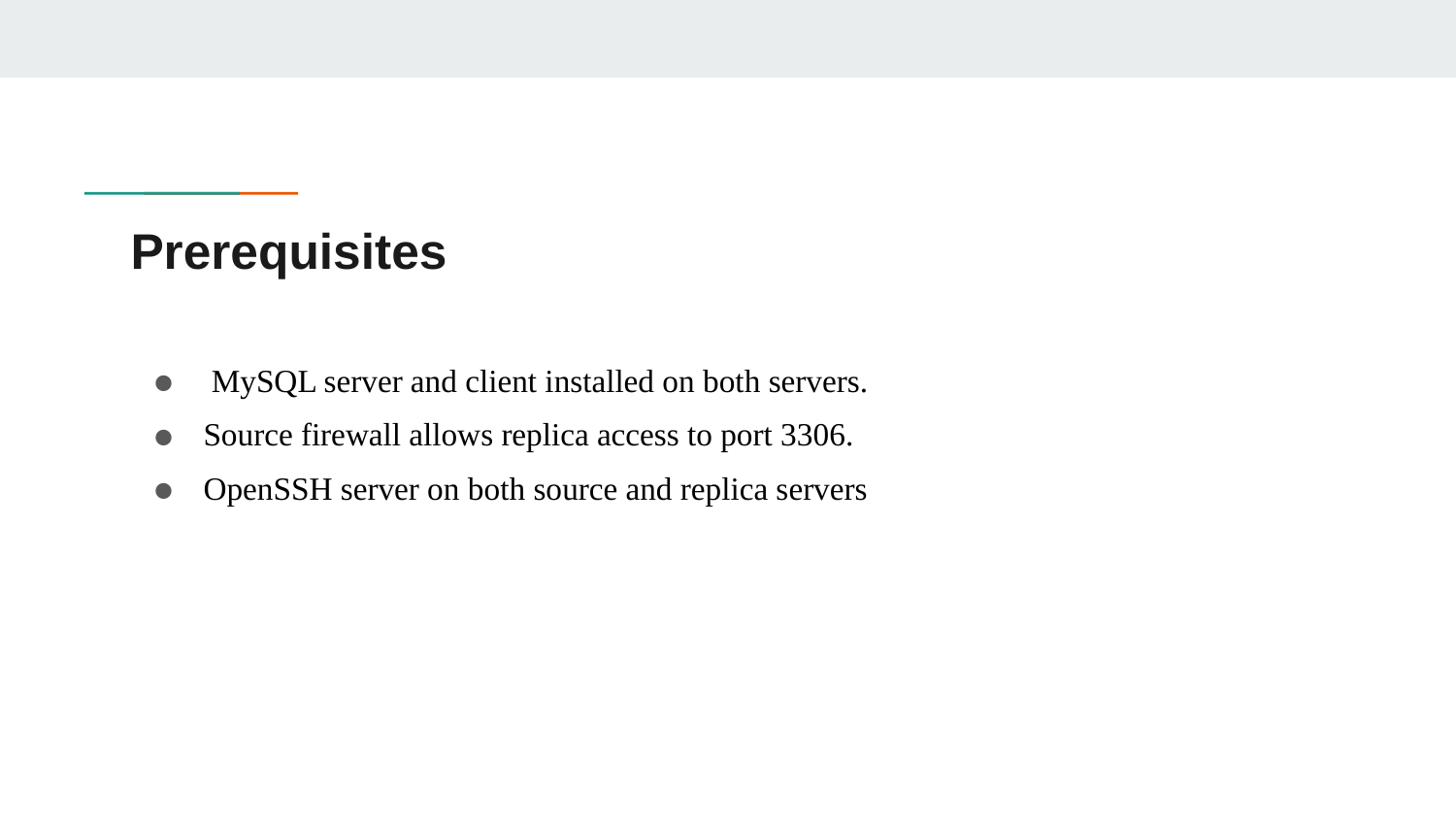

# Prerequisites
 MySQL server and client installed on both servers.
Source firewall allows replica access to port 3306.
OpenSSH server on both source and replica servers